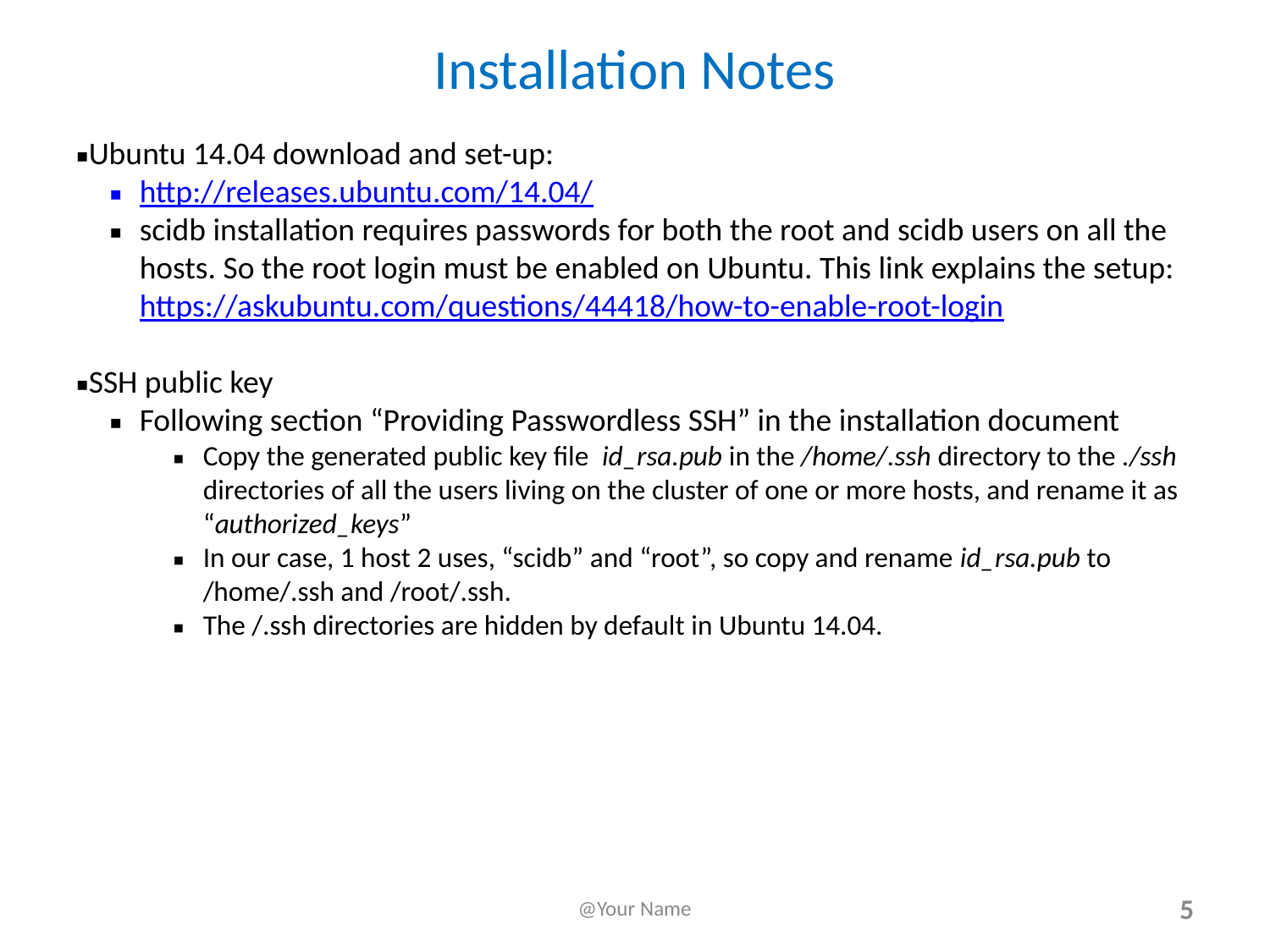

Installation Notes
Ubuntu 14.04 download and set-up:
http://releases.ubuntu.com/14.04/
scidb installation requires passwords for both the root and scidb users on all the hosts. So the root login must be enabled on Ubuntu. This link explains the setup: https://askubuntu.com/questions/44418/how-to-enable-root-login

SSH public key
Following section “Providing Passwordless SSH” in the installation document
Copy the generated public key file  id_rsa.pub in the /home/.ssh directory to the ./ssh directories of all the users living on the cluster of one or more hosts, and rename it as “authorized_keys”
In our case, 1 host 2 uses, “scidb” and “root”, so copy and rename id_rsa.pub to /home/.ssh and /root/.ssh.
The /.ssh directories are hidden by default in Ubuntu 14.04.
@Your Name
5